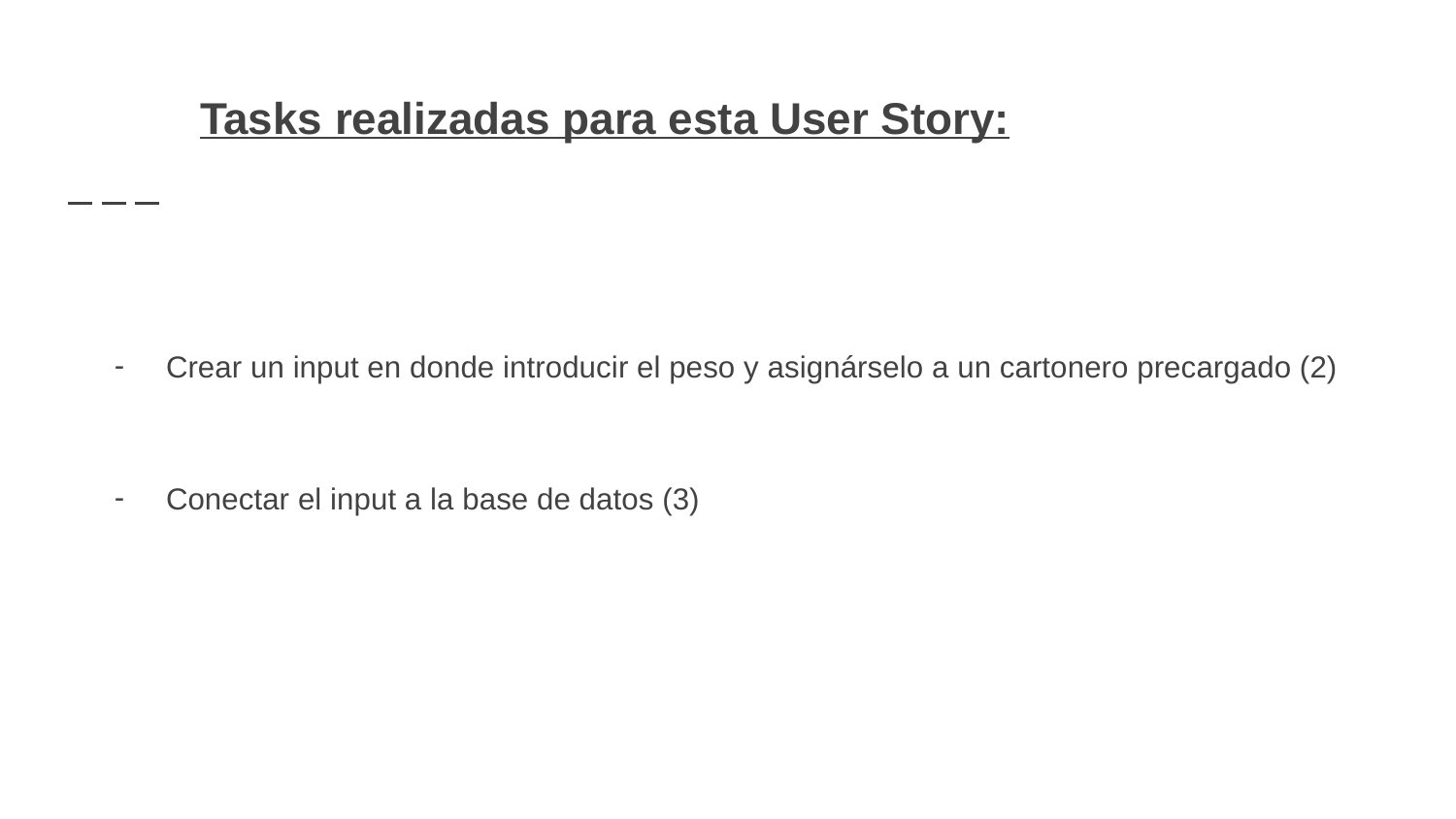

# Tasks realizadas para esta User Story:

Crear un input en donde introducir el peso y asignárselo a un cartonero precargado (2)

Conectar el input a la base de datos (3)